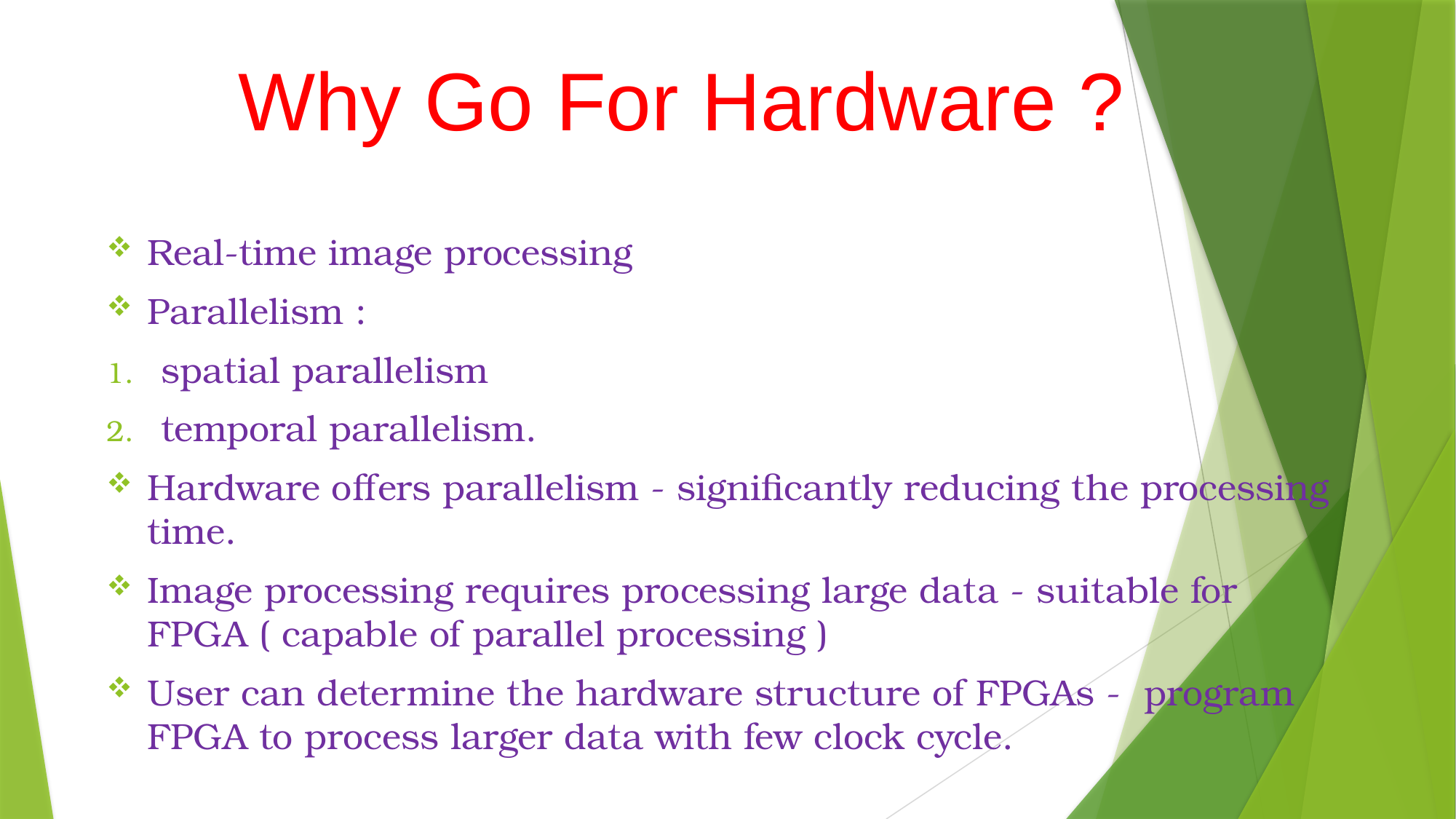

# Why Go For Hardware ?
Real-time image processing
Parallelism :
spatial parallelism
temporal parallelism.
Hardware offers parallelism - significantly reducing the processing time.
Image processing requires processing large data - suitable for FPGA ( capable of parallel processing )
User can determine the hardware structure of FPGAs -  program FPGA to process larger data with few clock cycle.